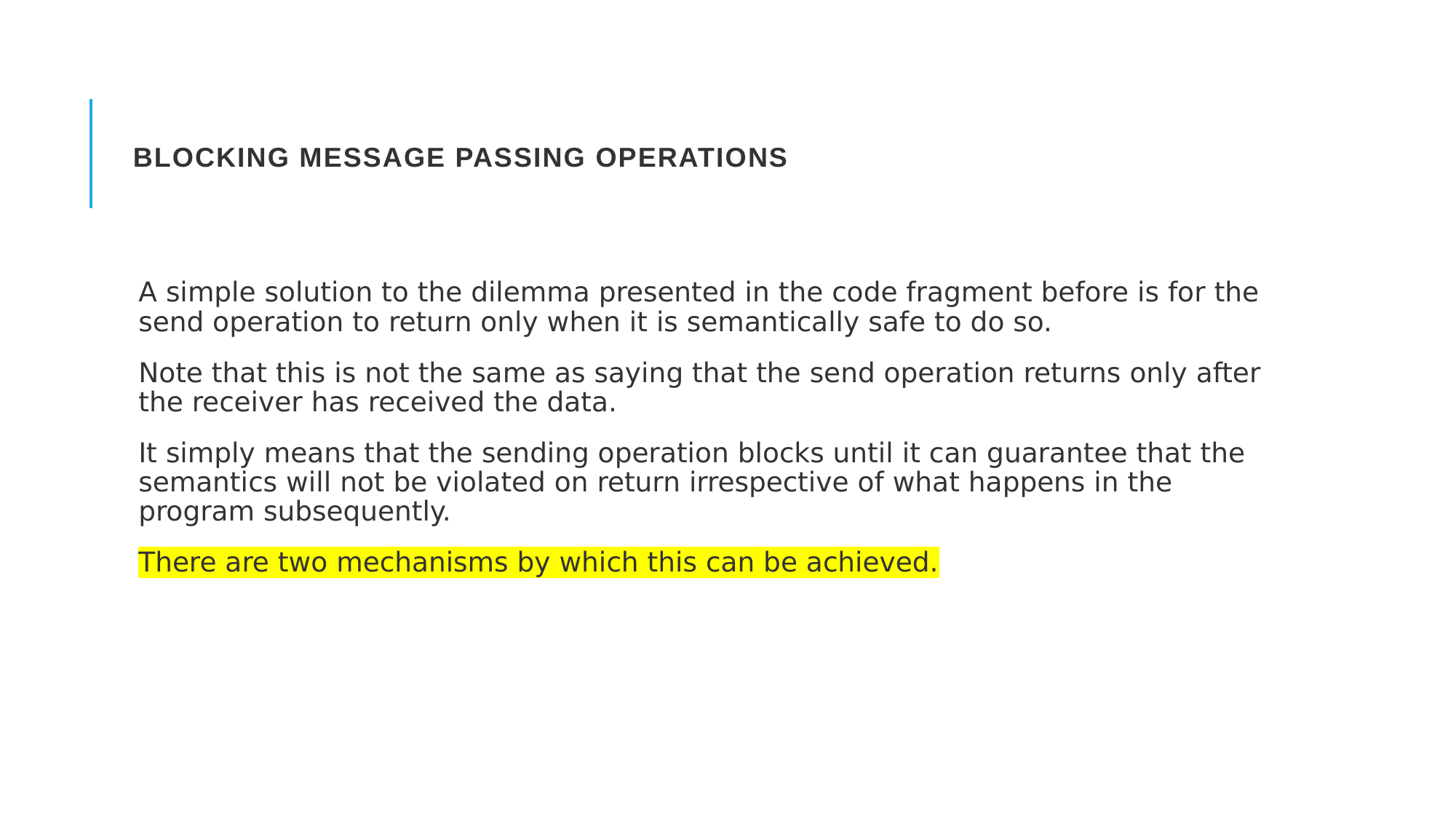

# Blocking Message Passing Operations
A simple solution to the dilemma presented in the code fragment before is for the send operation to return only when it is semantically safe to do so.
Note that this is not the same as saying that the send operation returns only after the receiver has received the data.
It simply means that the sending operation blocks until it can guarantee that the semantics will not be violated on return irrespective of what happens in the program subsequently.
There are two mechanisms by which this can be achieved.